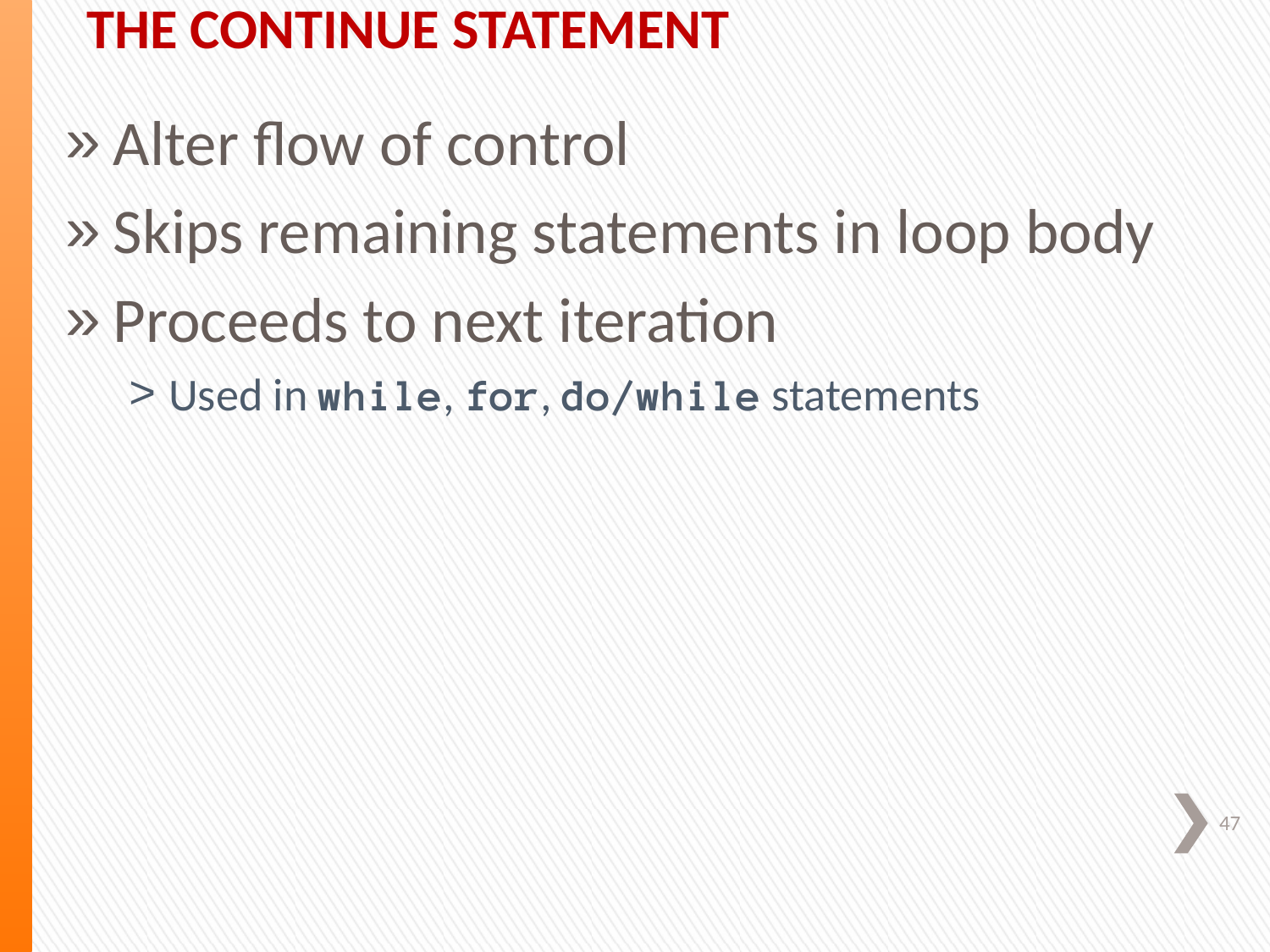

The continue Statement
Alter flow of control
Skips remaining statements in loop body
Proceeds to next iteration
Used in while, for, do/while statements

47